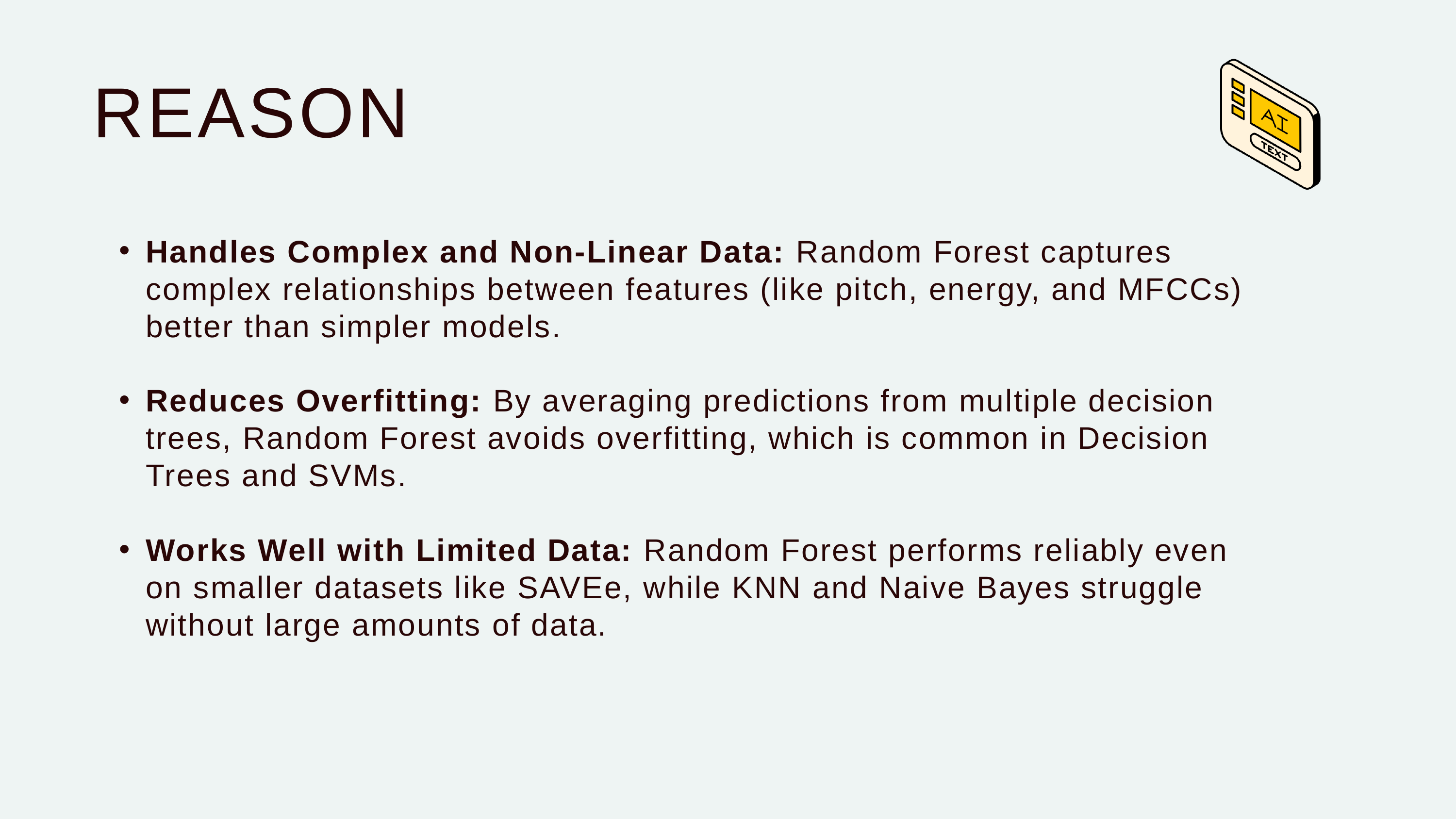

REASON
Handles Complex and Non-Linear Data: Random Forest captures complex relationships between features (like pitch, energy, and MFCCs) better than simpler models.

Reduces Overfitting: By averaging predictions from multiple decision trees, Random Forest avoids overfitting, which is common in Decision Trees and SVMs.

Works Well with Limited Data: Random Forest performs reliably even on smaller datasets like SAVEe, while KNN and Naive Bayes struggle without large amounts of data.